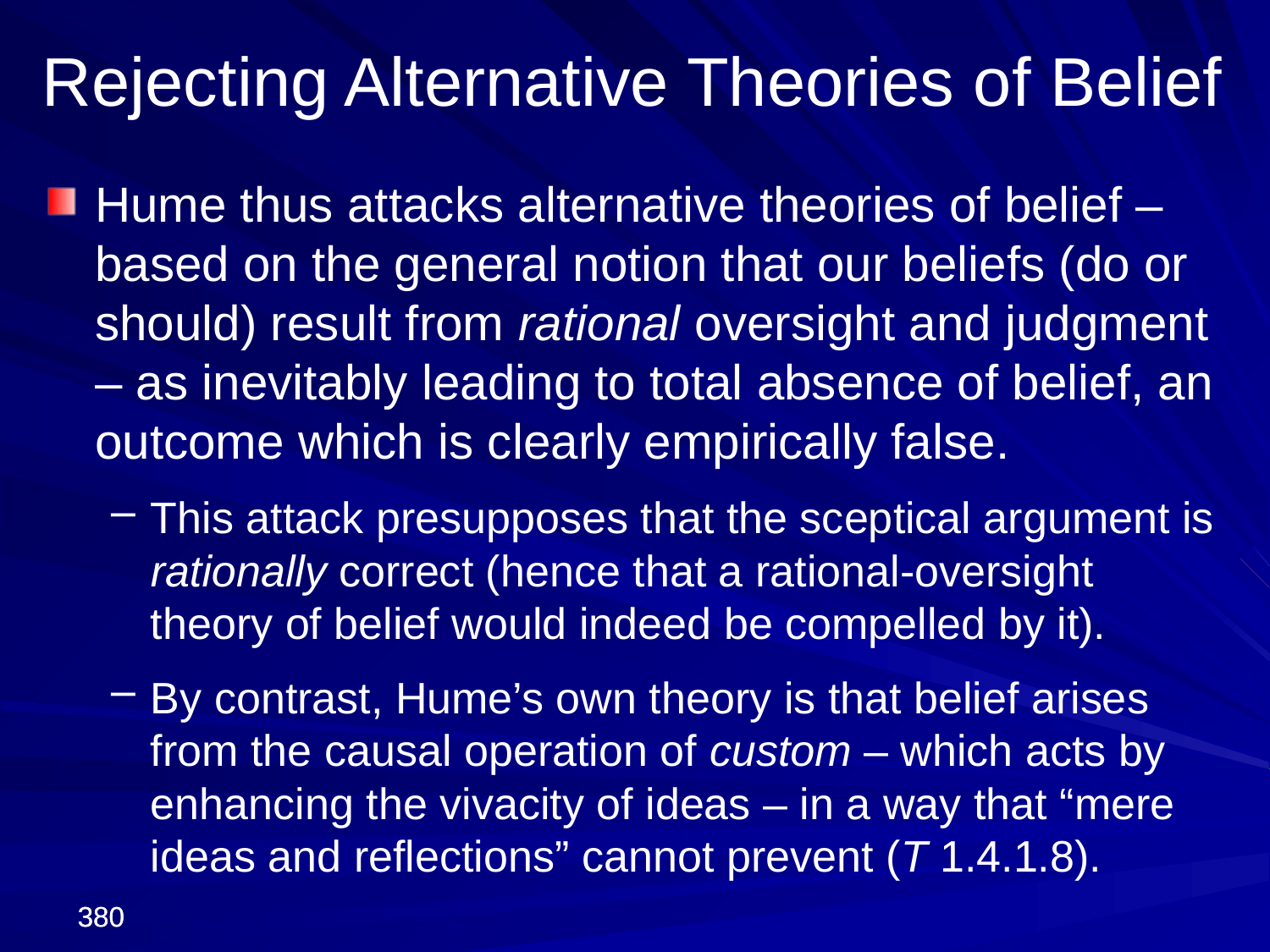

Rejecting Alternative Theories of Belief
Hume thus attacks alternative theories of belief – based on the general notion that our beliefs (do or should) result from rational oversight and judgment – as inevitably leading to total absence of belief, an outcome which is clearly empirically false.
This attack presupposes that the sceptical argument is rationally correct (hence that a rational-oversight theory of belief would indeed be compelled by it).
By contrast, Hume’s own theory is that belief arises from the causal operation of custom – which acts by enhancing the vivacity of ideas – in a way that “mere ideas and reflections” cannot prevent (T 1.4.1.8).

380
380